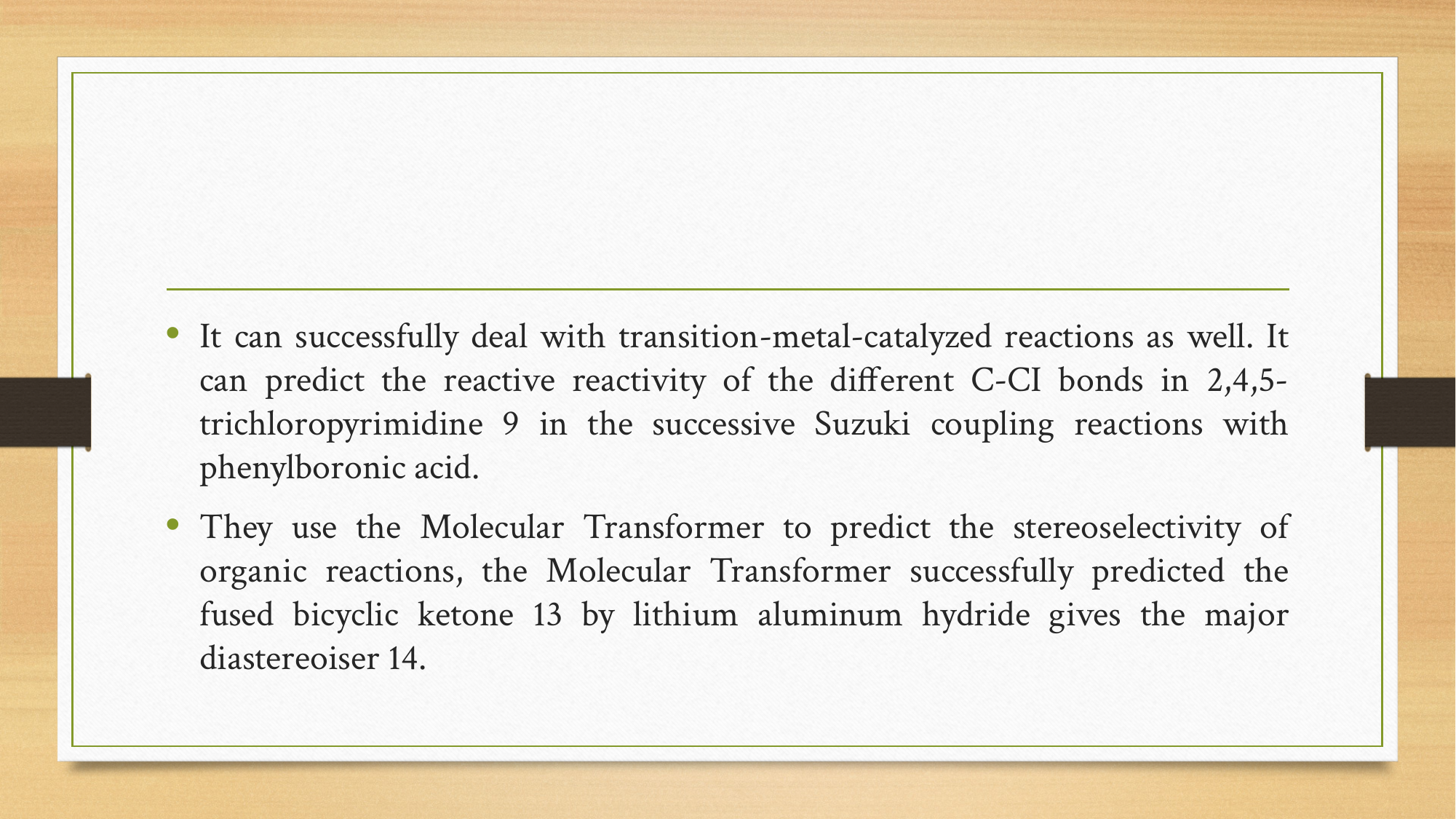

#
It can successfully deal with transition-metal-catalyzed reactions as well. It can predict the reactive reactivity of the different C-CI bonds in 2,4,5-trichloropyrimidine 9 in the successive Suzuki coupling reactions with phenylboronic acid.
They use the Molecular Transformer to predict the stereoselectivity of organic reactions, the Molecular Transformer successfully predicted the fused bicyclic ketone 13 by lithium aluminum hydride gives the major diastereoiser 14.